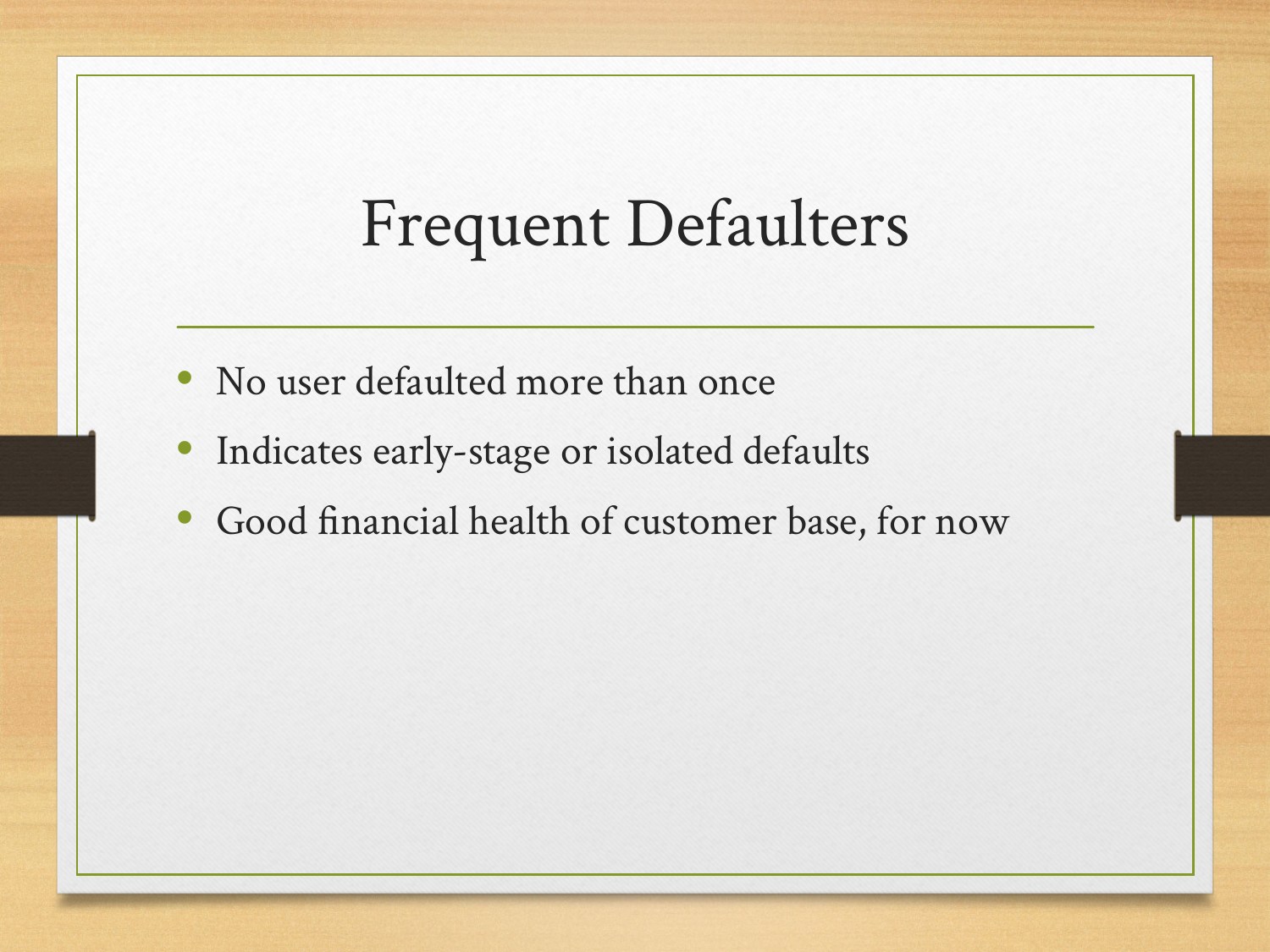

# Frequent Defaulters
No user defaulted more than once
Indicates early-stage or isolated defaults
Good financial health of customer base, for now